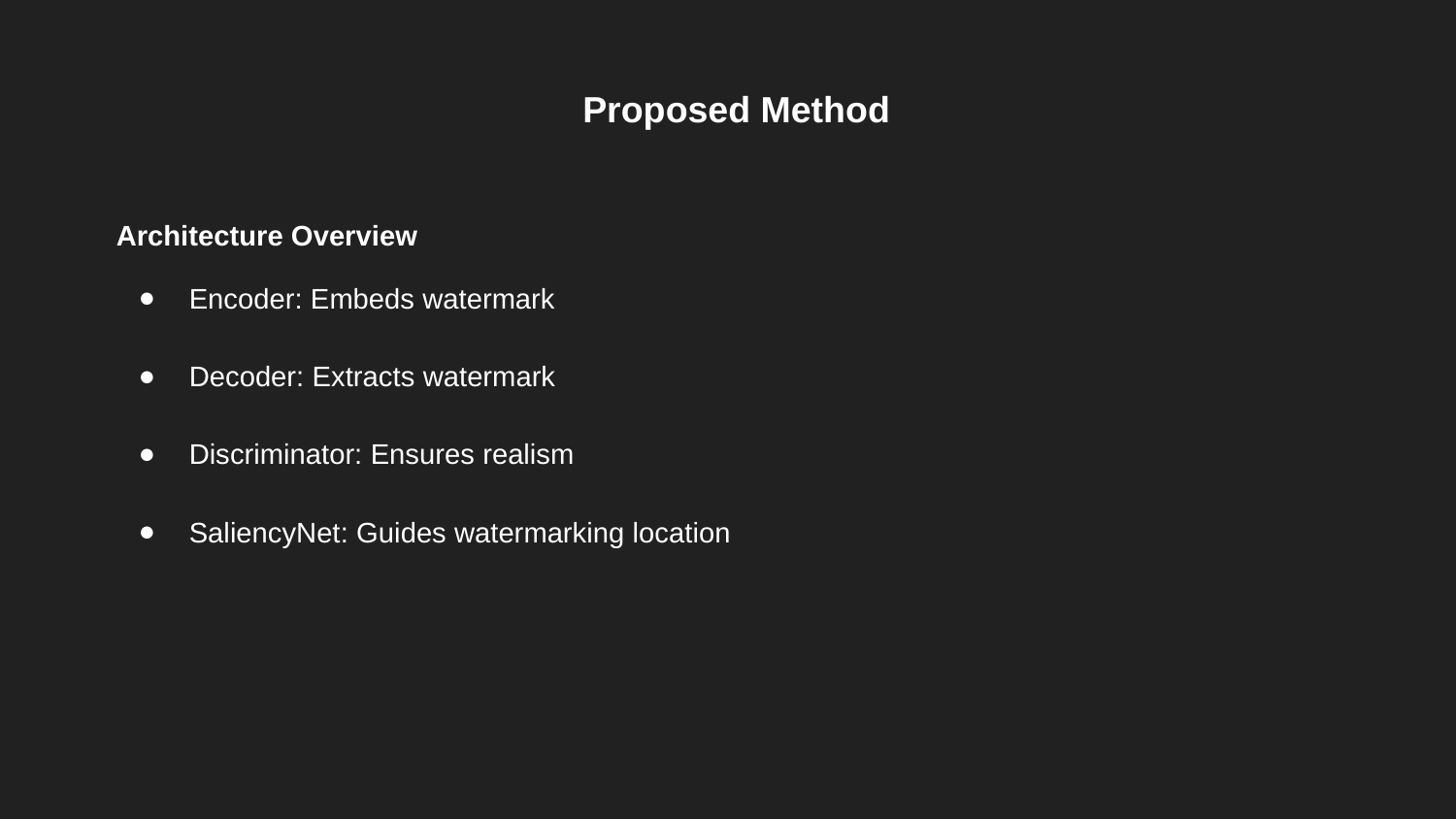

Proposed Method

Architecture Overview
Encoder: Embeds watermark
Decoder: Extracts watermark
Discriminator: Ensures realism
SaliencyNet: Guides watermarking location